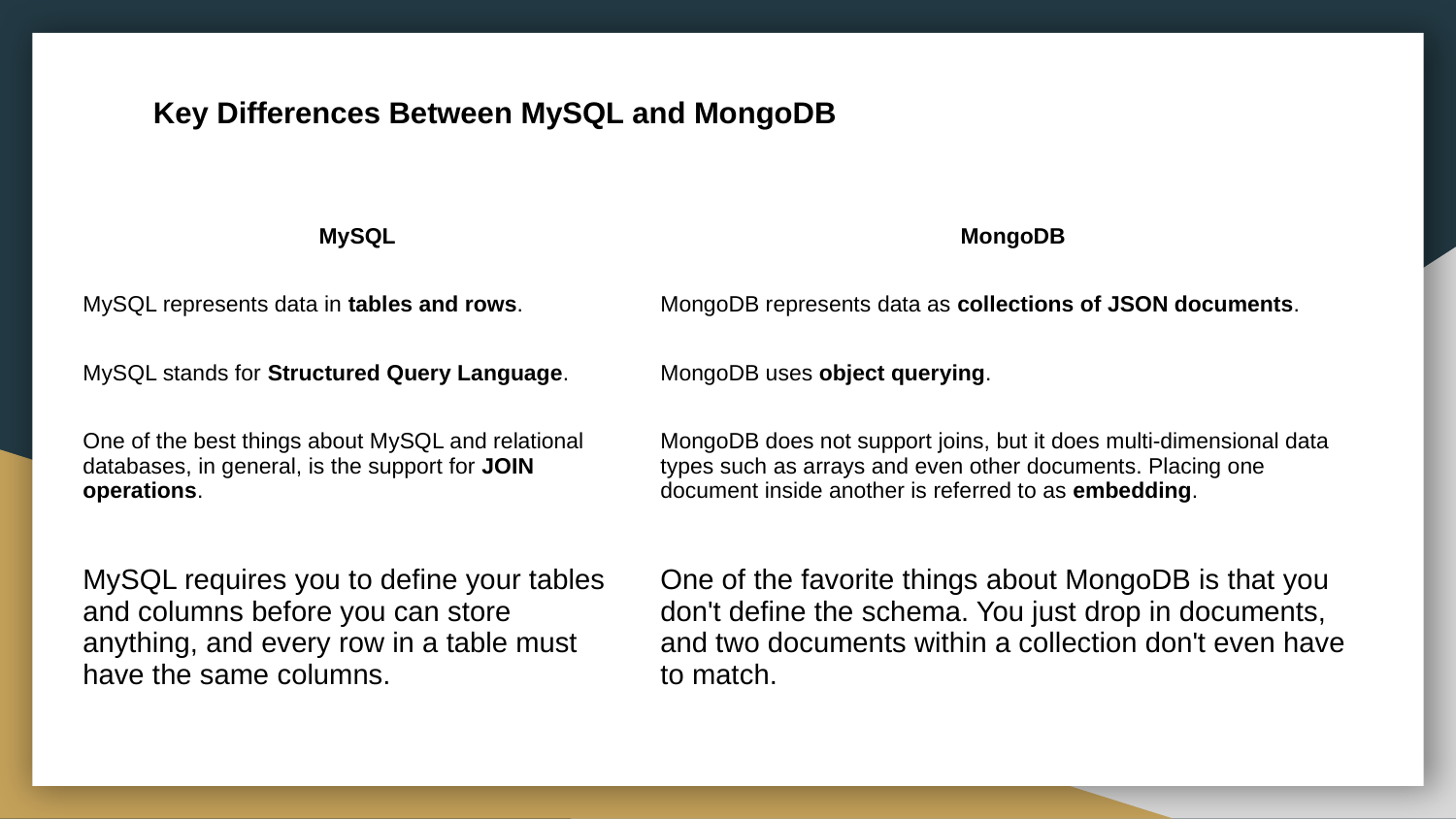

# Key Differences Between MySQL and MongoDB

| MySQL | MongoDB |
| --- | --- |
| MySQL represents data in tables and rows. | MongoDB represents data as collections of JSON documents. |
| MySQL stands for Structured Query Language. | MongoDB uses object querying. |
| One of the best things about MySQL and relational databases, in general, is the support for JOIN operations. | MongoDB does not support joins, but it does multi-dimensional data types such as arrays and even other documents. Placing one document inside another is referred to as embedding. |
| MySQL requires you to define your tables and columns before you can store anything, and every row in a table must have the same columns. | One of the favorite things about MongoDB is that you don't define the schema. You just drop in documents, and two documents within a collection don't even have to match. |